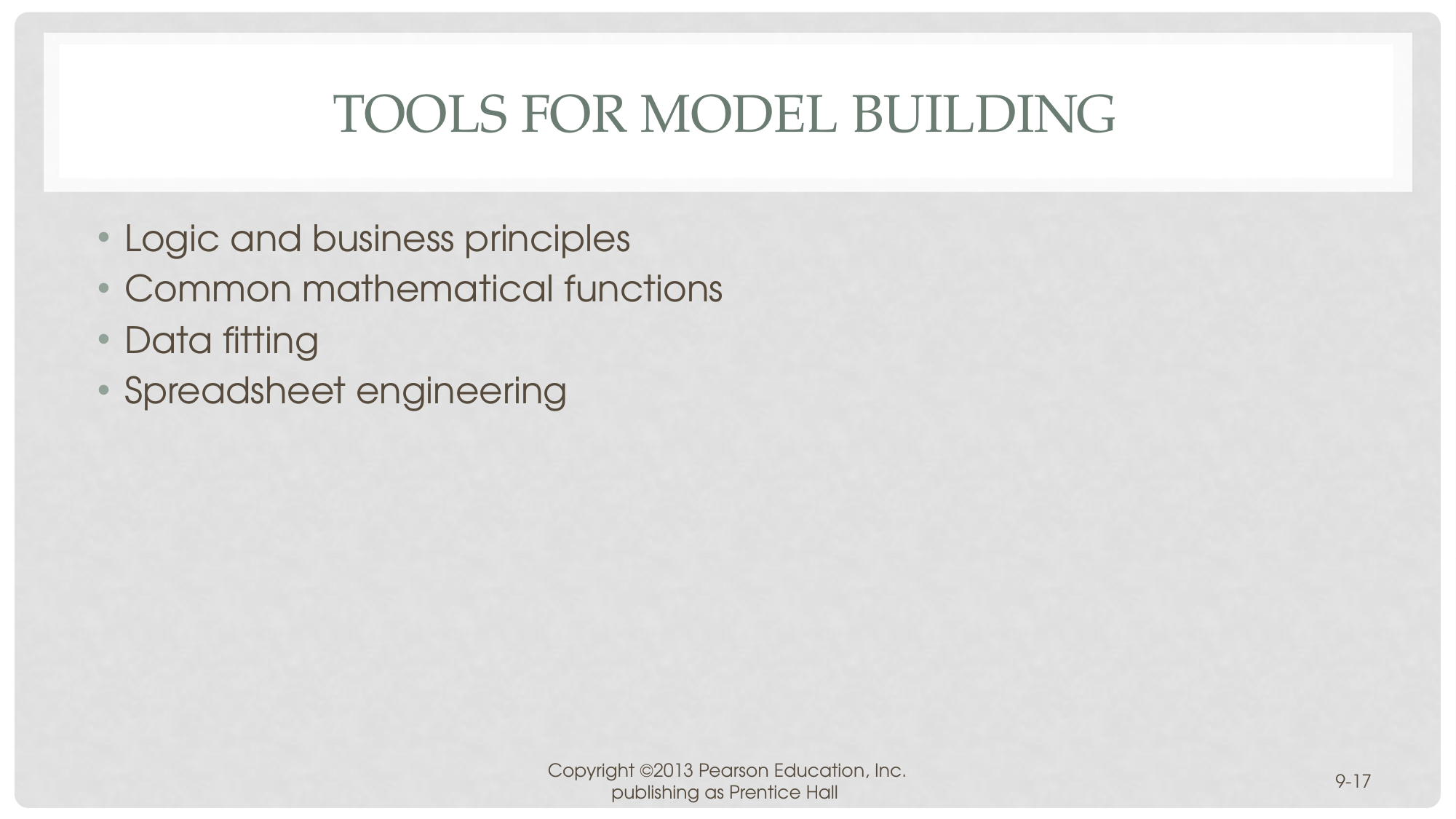

# Tools for Model Building
Logic and business principles
Common mathematical functions
Data fitting
Spreadsheet engineering

9-17
Copyright ©2013 Pearson Education, Inc. publishing as Prentice Hall